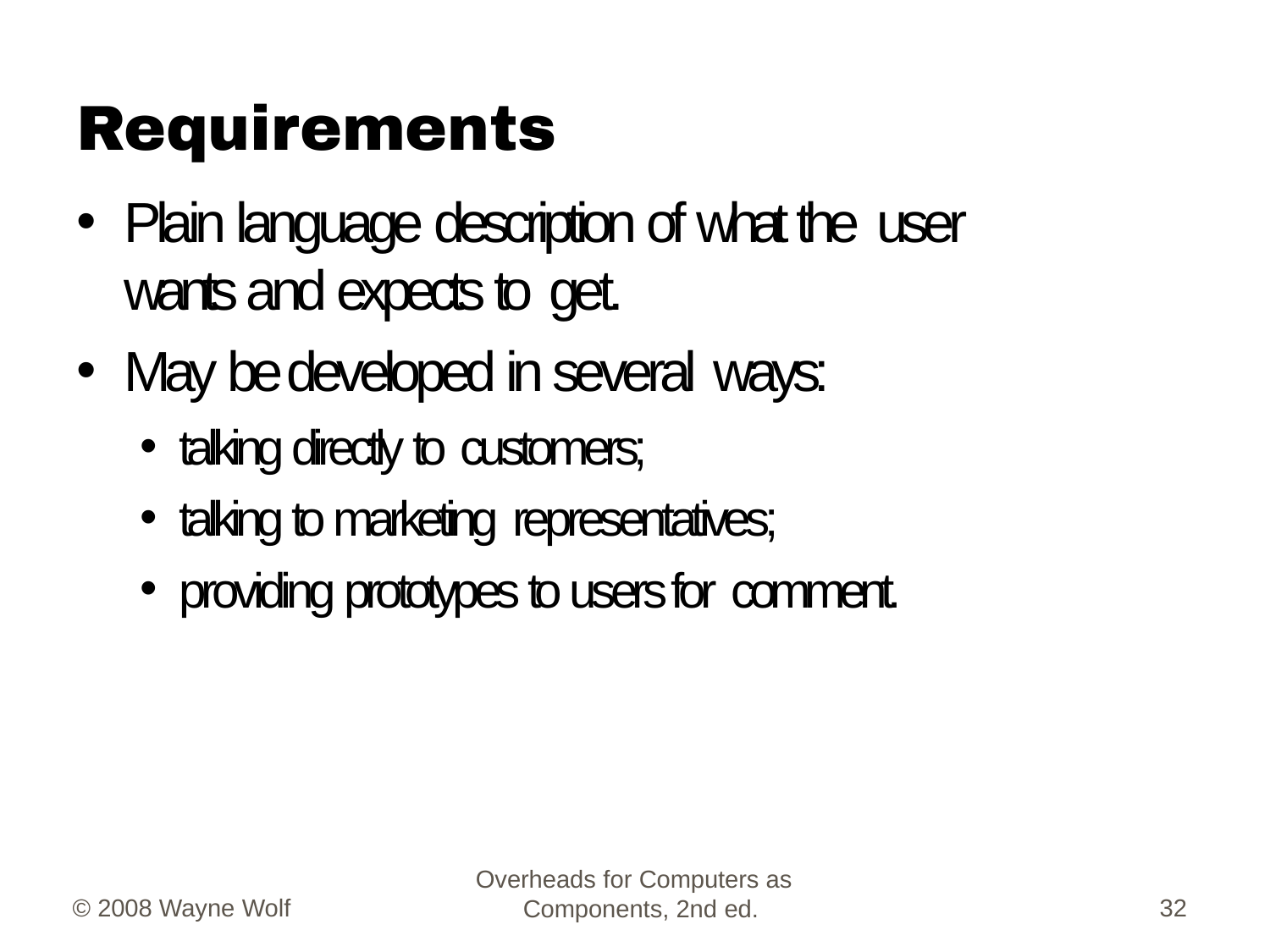

# Requirements
Plain language description of what the  user wants and expects to get.
May be developed in several ways:
talking directly to customers;
talking to marketing representatives;
providing prototypes to users for comment.
Overheads for Computers as  Components, 2nd ed.
© 2008 Wayne Wolf
32